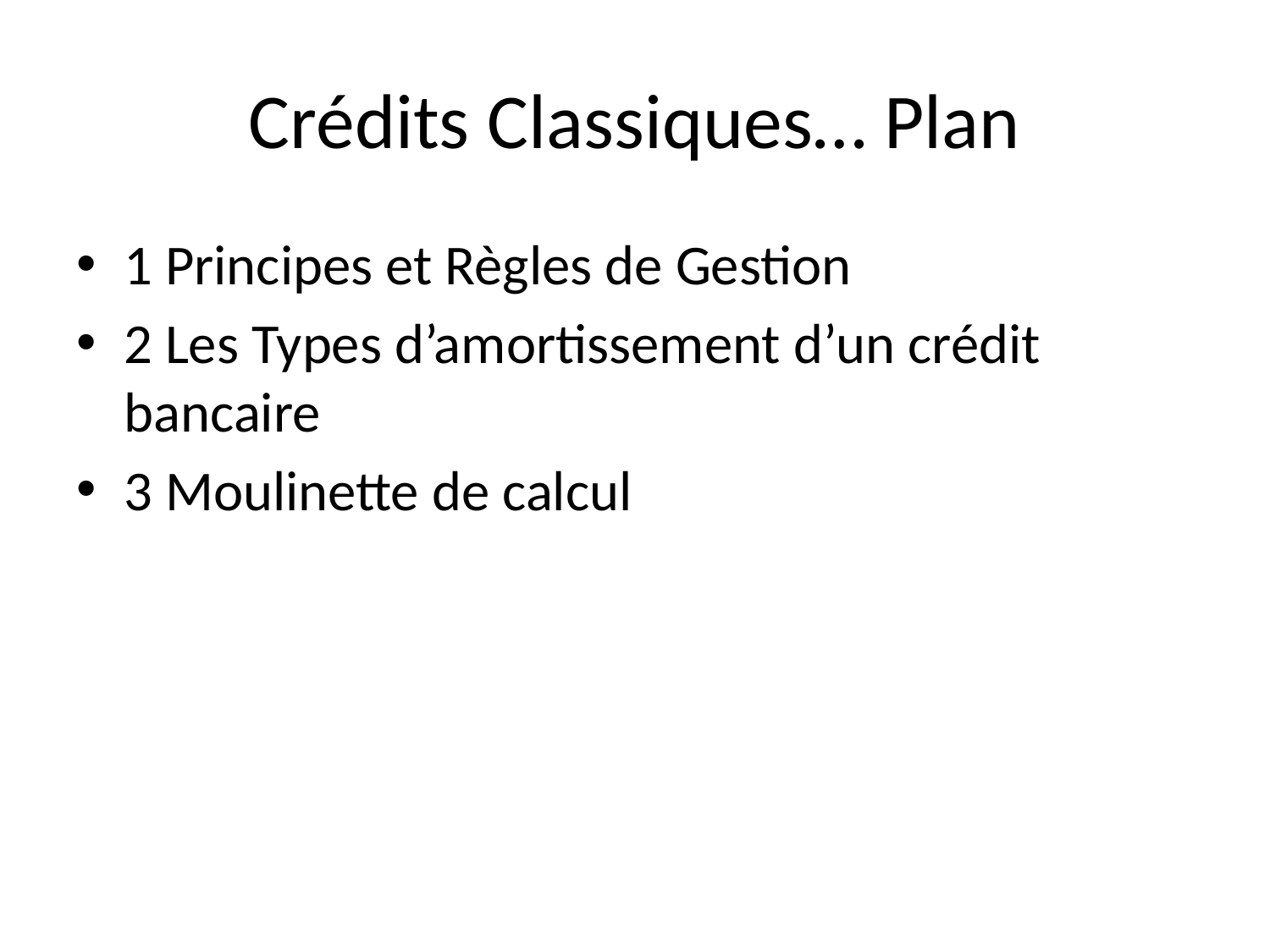

# Crédits Classiques… Plan
1 Principes et Règles de Gestion
2 Les Types d’amortissement d’un crédit bancaire
3 Moulinette de calcul